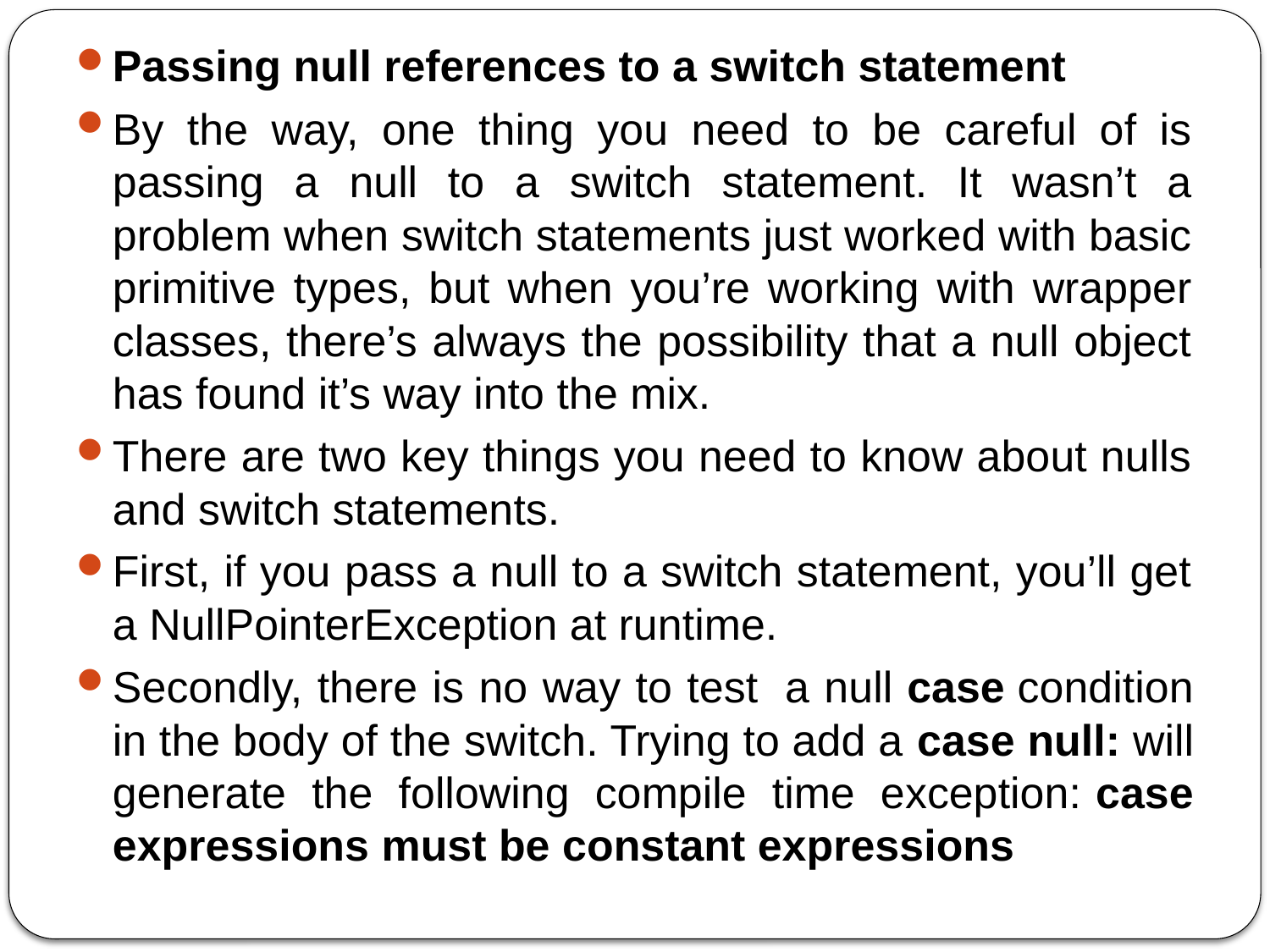

Passing null references to a switch statement
By the way, one thing you need to be careful of is passing a null to a switch statement. It wasn’t a problem when switch statements just worked with basic primitive types, but when you’re working with wrapper classes, there’s always the possibility that a null object has found it’s way into the mix.
There are two key things you need to know about nulls and switch statements.
First, if you pass a null to a switch statement, you’ll get a NullPointerException at runtime.
Secondly, there is no way to test  a null case condition in the body of the switch. Trying to add a case null: will generate the following compile time exception: case expressions must be constant expressions